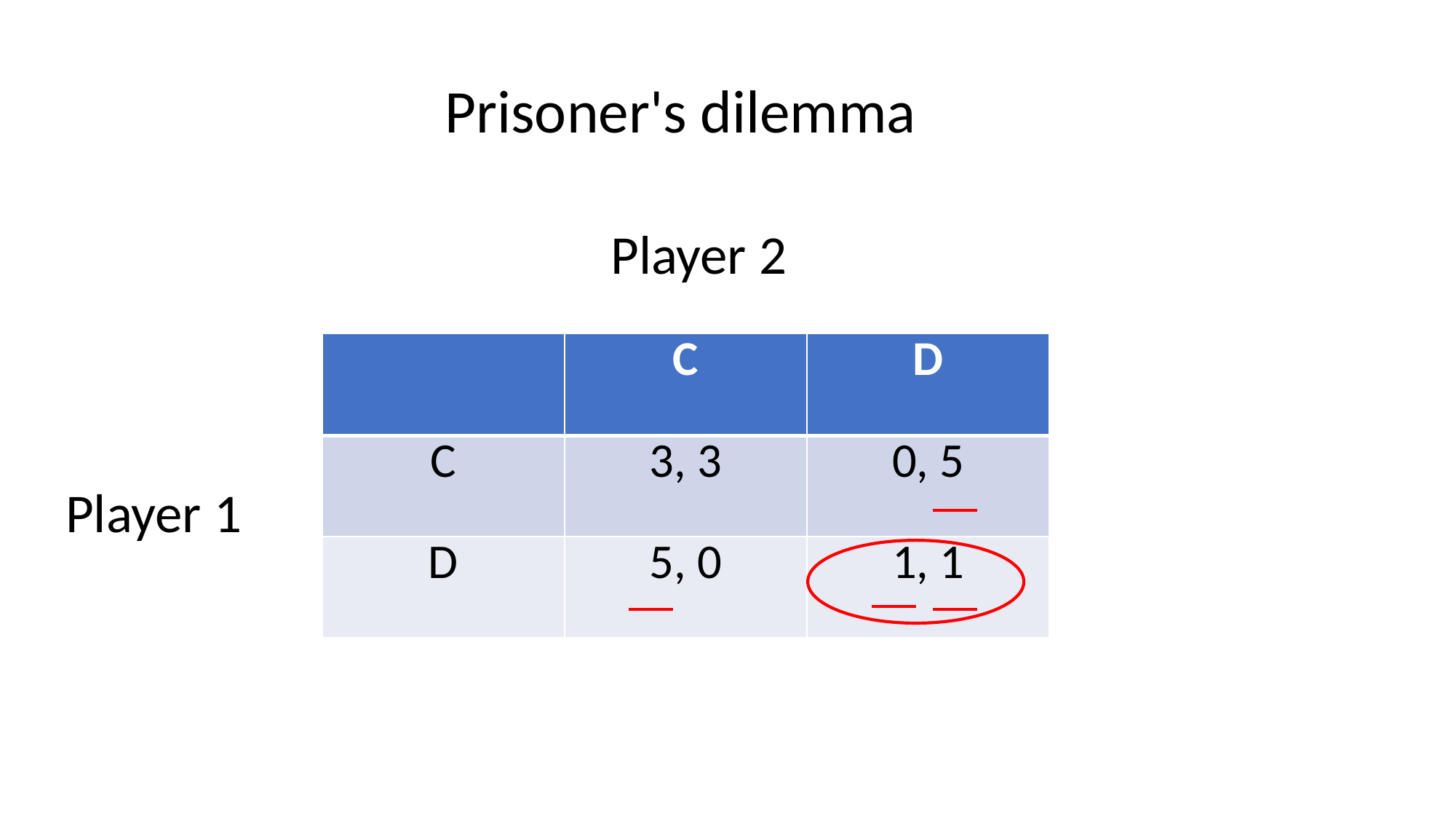

Prisoner's dilemma
Player 2
|  | C | D |
| --- | --- | --- |
| C | 3, 3 | 0, 5 |
| D | 5, 0 | 1, 1 |
Player 1